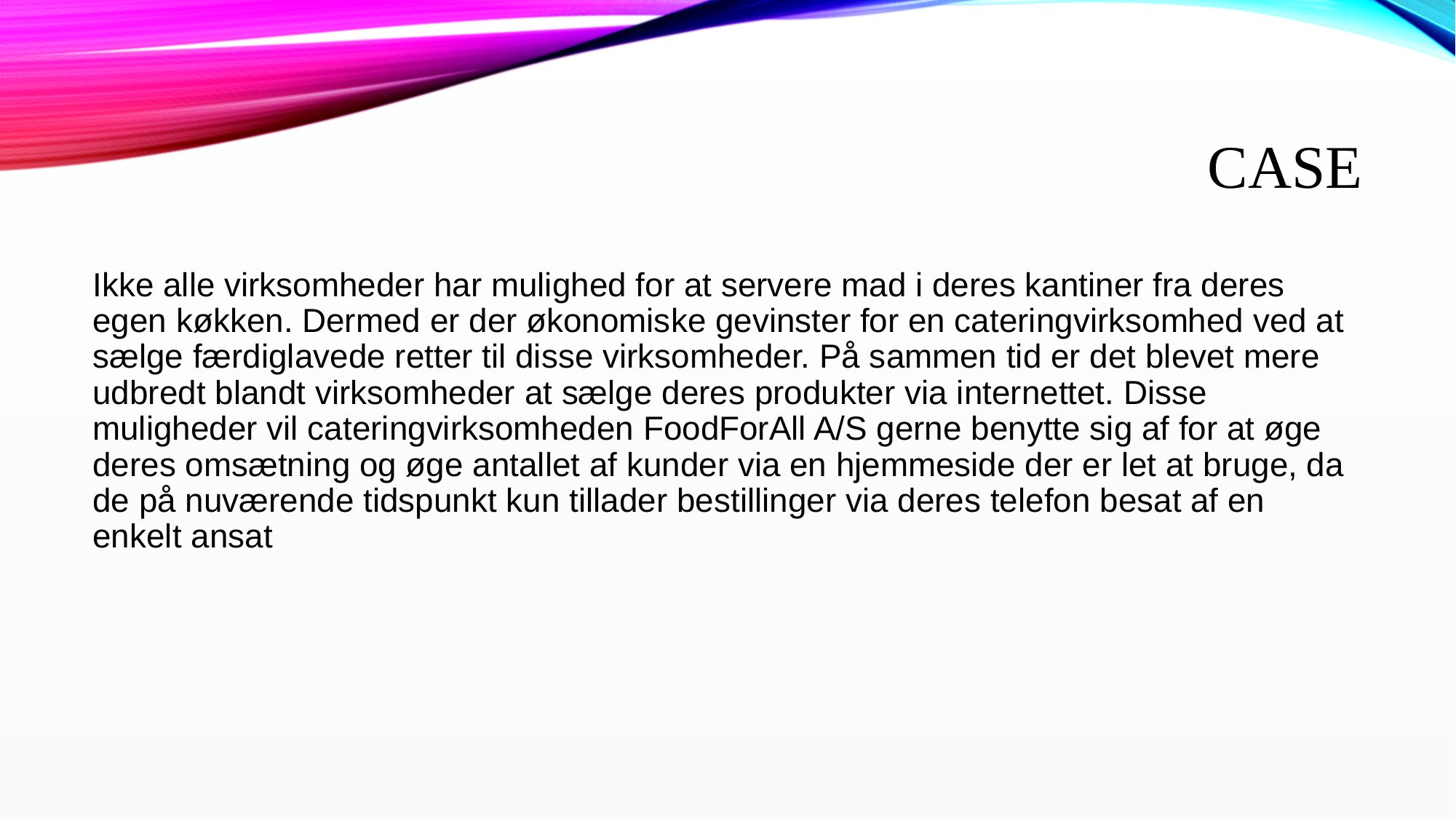

# Case
Ikke alle virksomheder har mulighed for at servere mad i deres kantiner fra deres egen køkken. Dermed er der økonomiske gevinster for en cateringvirksomhed ved at sælge færdiglavede retter til disse virksomheder. På sammen tid er det blevet mere udbredt blandt virksomheder at sælge deres produkter via internettet. Disse muligheder vil cateringvirksomheden FoodForAll A/S gerne benytte sig af for at øge deres omsætning og øge antallet af kunder via en hjemmeside der er let at bruge, da de på nuværende tidspunkt kun tillader bestillinger via deres telefon besat af en enkelt ansat